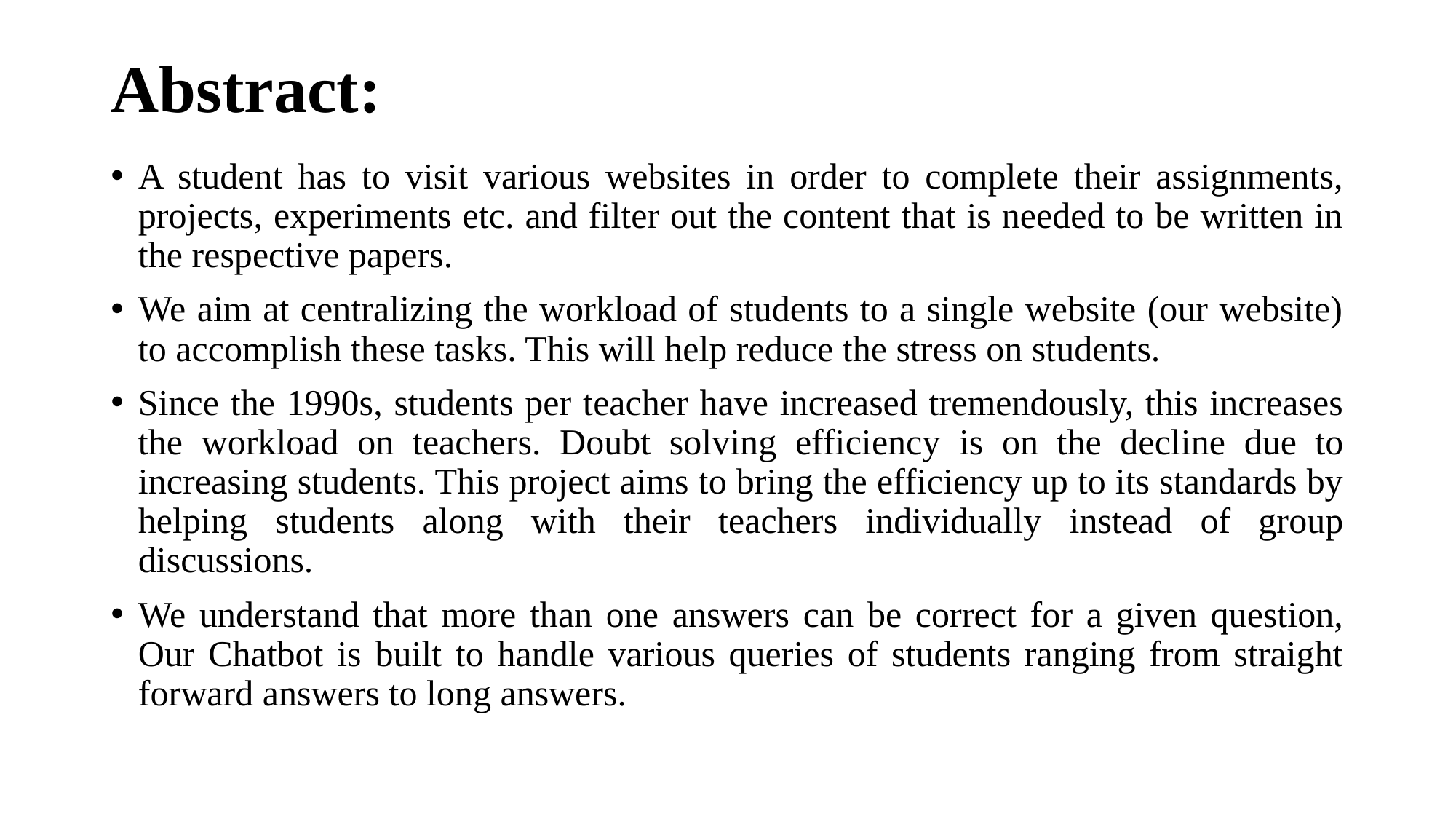

# Abstract:
A student has to visit various websites in order to complete their assignments, projects, experiments etc. and filter out the content that is needed to be written in the respective papers.
We aim at centralizing the workload of students to a single website (our website) to accomplish these tasks. This will help reduce the stress on students.
Since the 1990s, students per teacher have increased tremendously, this increases the workload on teachers. Doubt solving efficiency is on the decline due to increasing students. This project aims to bring the efficiency up to its standards by helping students along with their teachers individually instead of group discussions.
We understand that more than one answers can be correct for a given question, Our Chatbot is built to handle various queries of students ranging from straight forward answers to long answers.